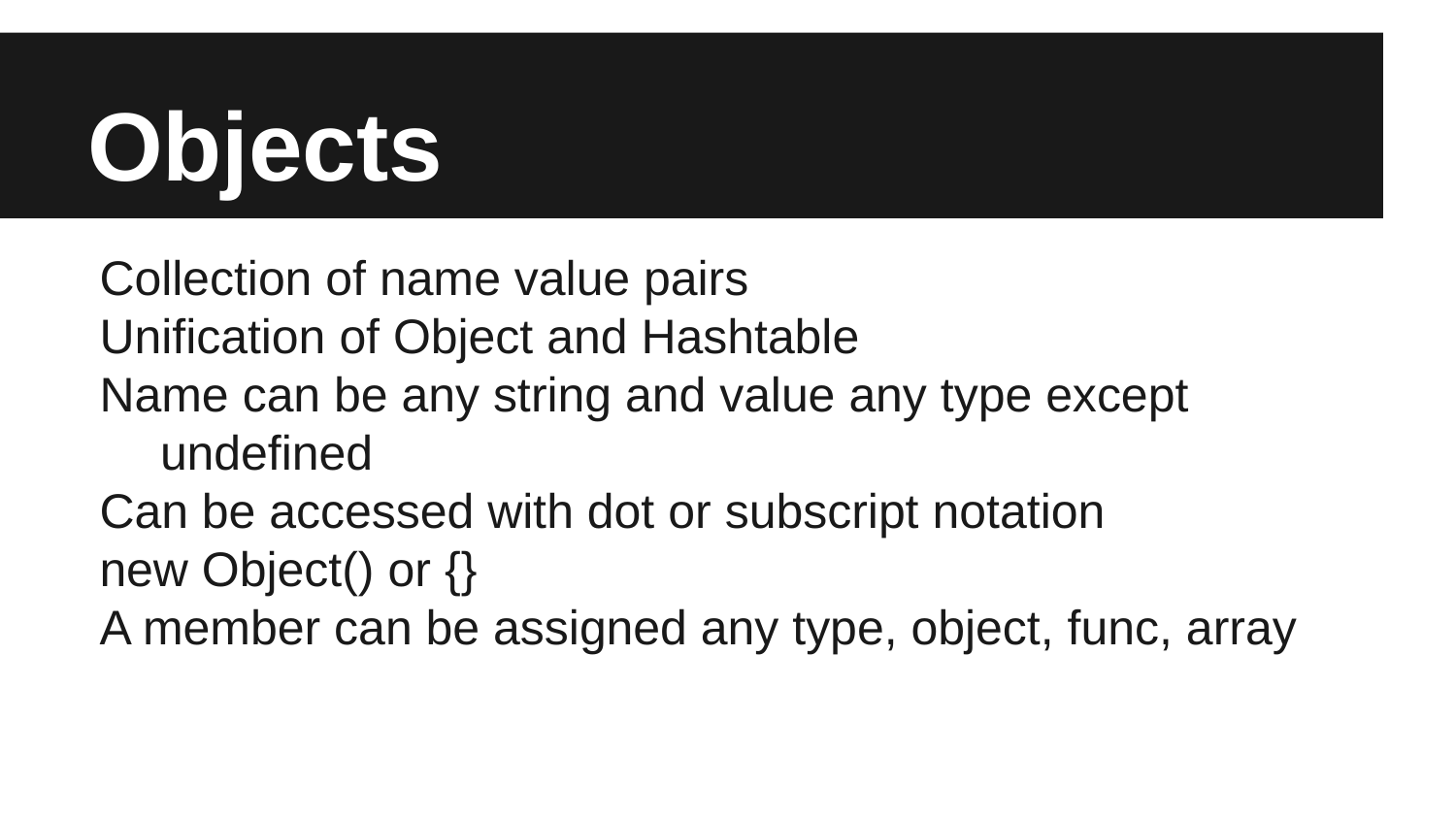

# Objects
Collection of name value pairs
Unification of Object and Hashtable
Name can be any string and value any type except undefined
Can be accessed with dot or subscript notation
new Object() or {}
A member can be assigned any type, object, func, array